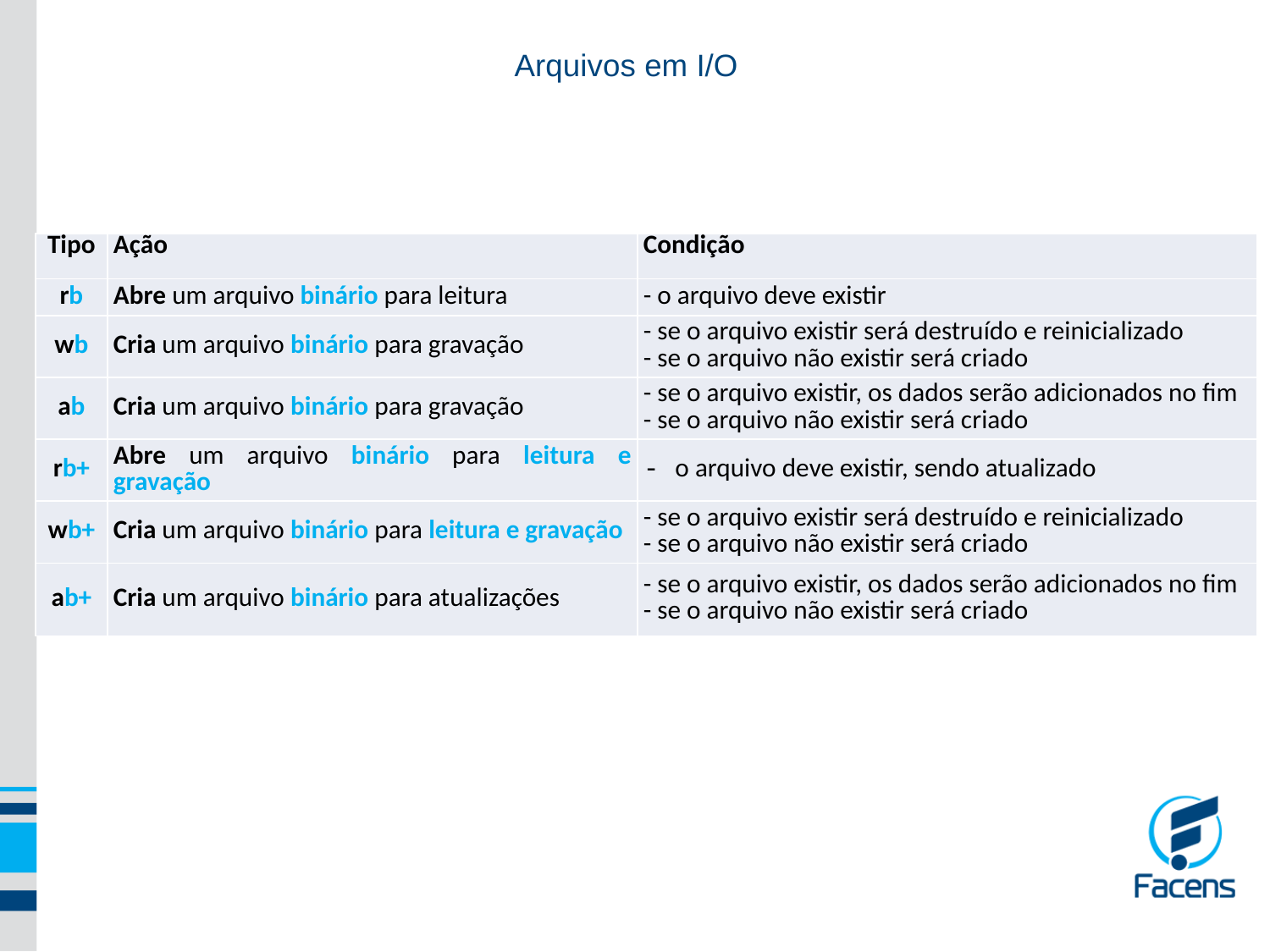

# Arquivos em I/O
| Tipo | Ação | Condição |
| --- | --- | --- |
| rb | Abre um arquivo binário para leitura | - o arquivo deve existir |
| wb | Cria um arquivo binário para gravação | - se o arquivo existir será destruído e reinicializado - se o arquivo não existir será criado |
| ab | Cria um arquivo binário para gravação | - se o arquivo existir, os dados serão adicionados no fim - se o arquivo não existir será criado |
| rb+ | Abre um arquivo binário para leitura e gravação | - o arquivo deve existir, sendo atualizado |
| wb+ | Cria um arquivo binário para leitura e gravação | - se o arquivo existir será destruído e reinicializado - se o arquivo não existir será criado |
| ab+ | Cria um arquivo binário para atualizações | - se o arquivo existir, os dados serão adicionados no fim - se o arquivo não existir será criado |